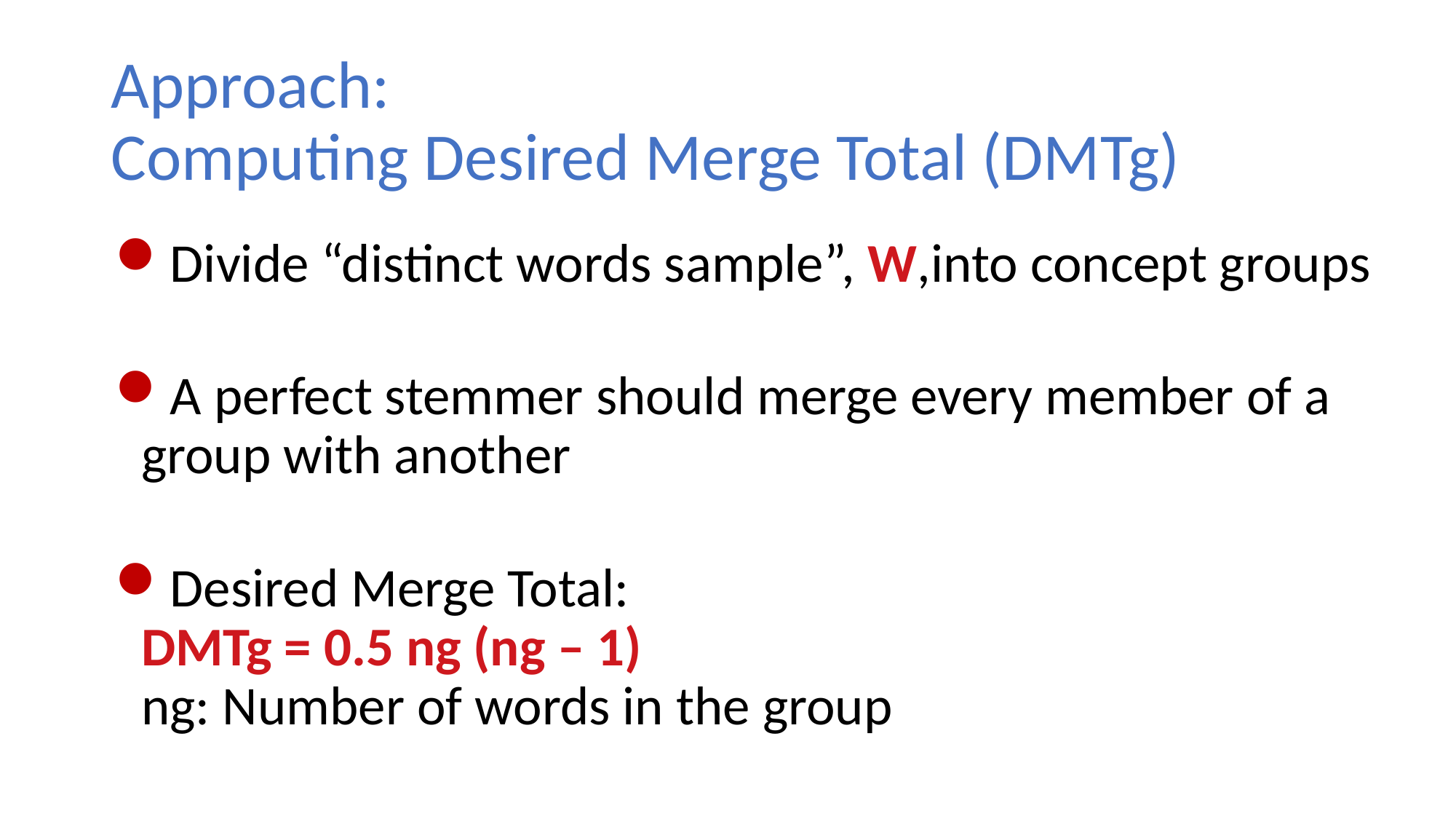

Approach:
Computing Desired Merge Total (DMTg)

Divide “distinct words sample”, W,into concept groups
A perfect stemmer should merge every member of a group with another
Desired Merge Total:
DMTg = 0.5 ng (ng – 1)
ng: Number of words in the group